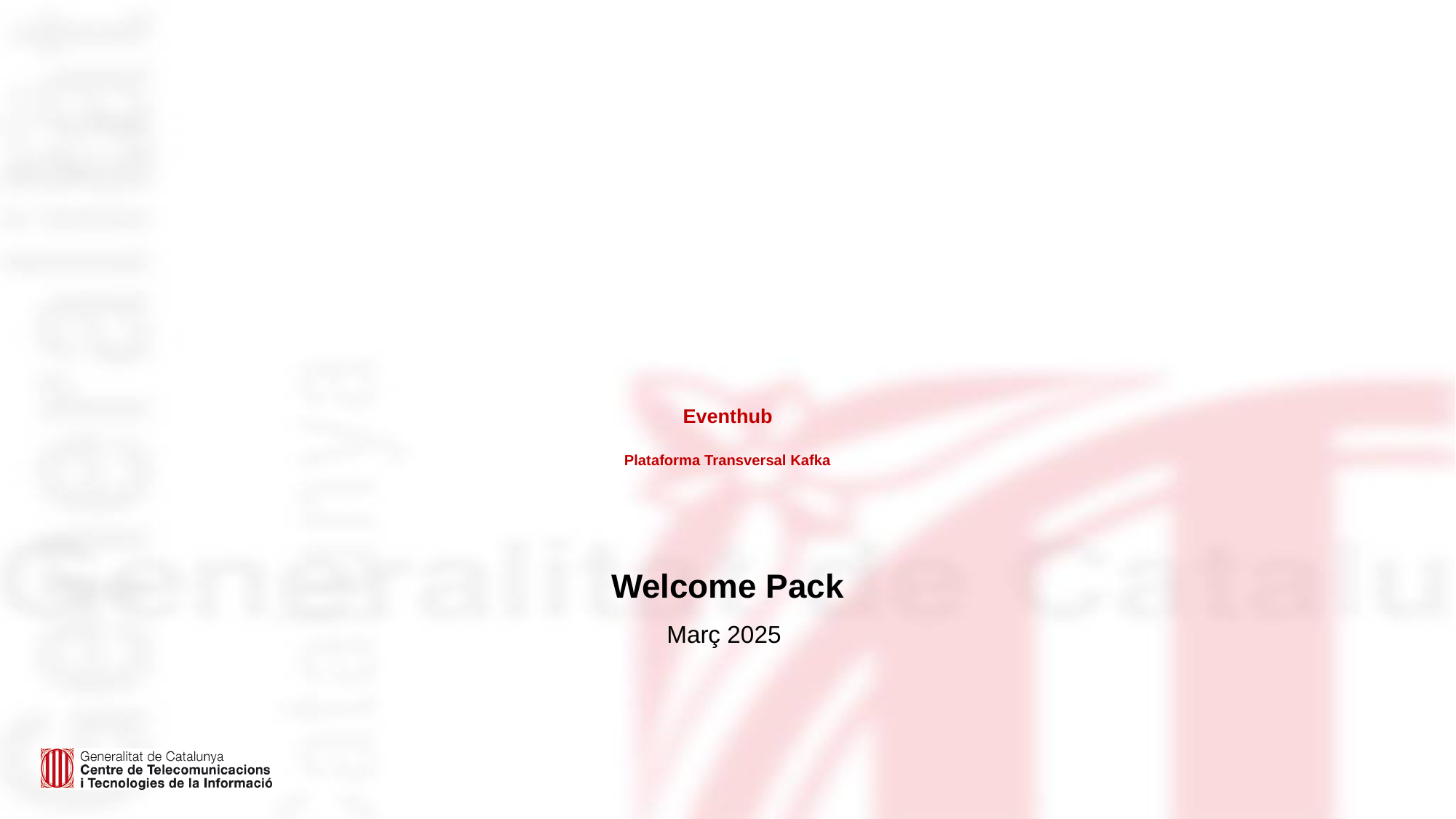

# Eventhub Plataforma Transversal Kafka
Welcome Pack
Març 2025